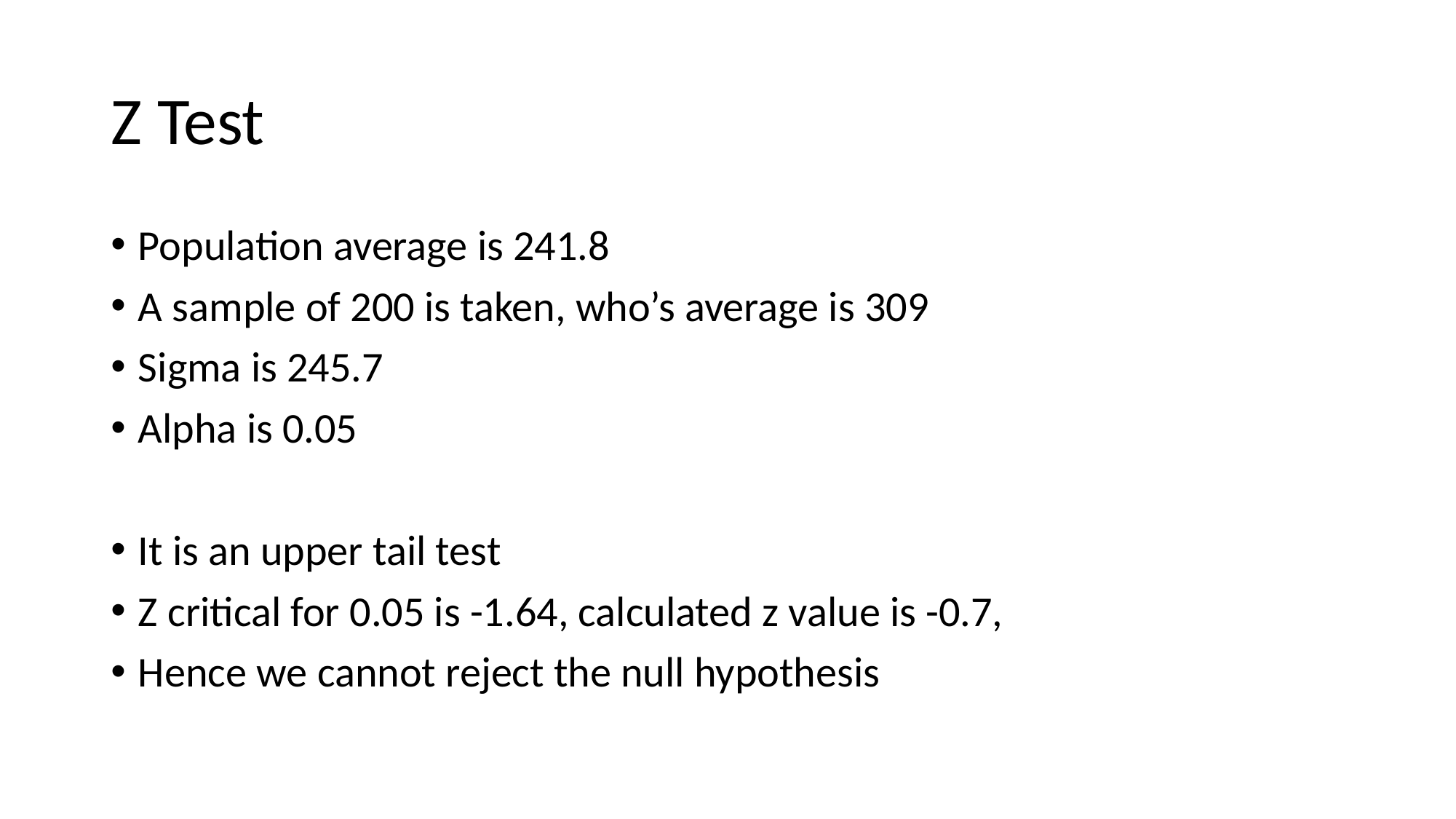

# Z Test
Population average is 241.8
A sample of 200 is taken, who’s average is 309
Sigma is 245.7
Alpha is 0.05

It is an upper tail test
Z critical for 0.05 is -1.64, calculated z value is -0.7,
Hence we cannot reject the null hypothesis